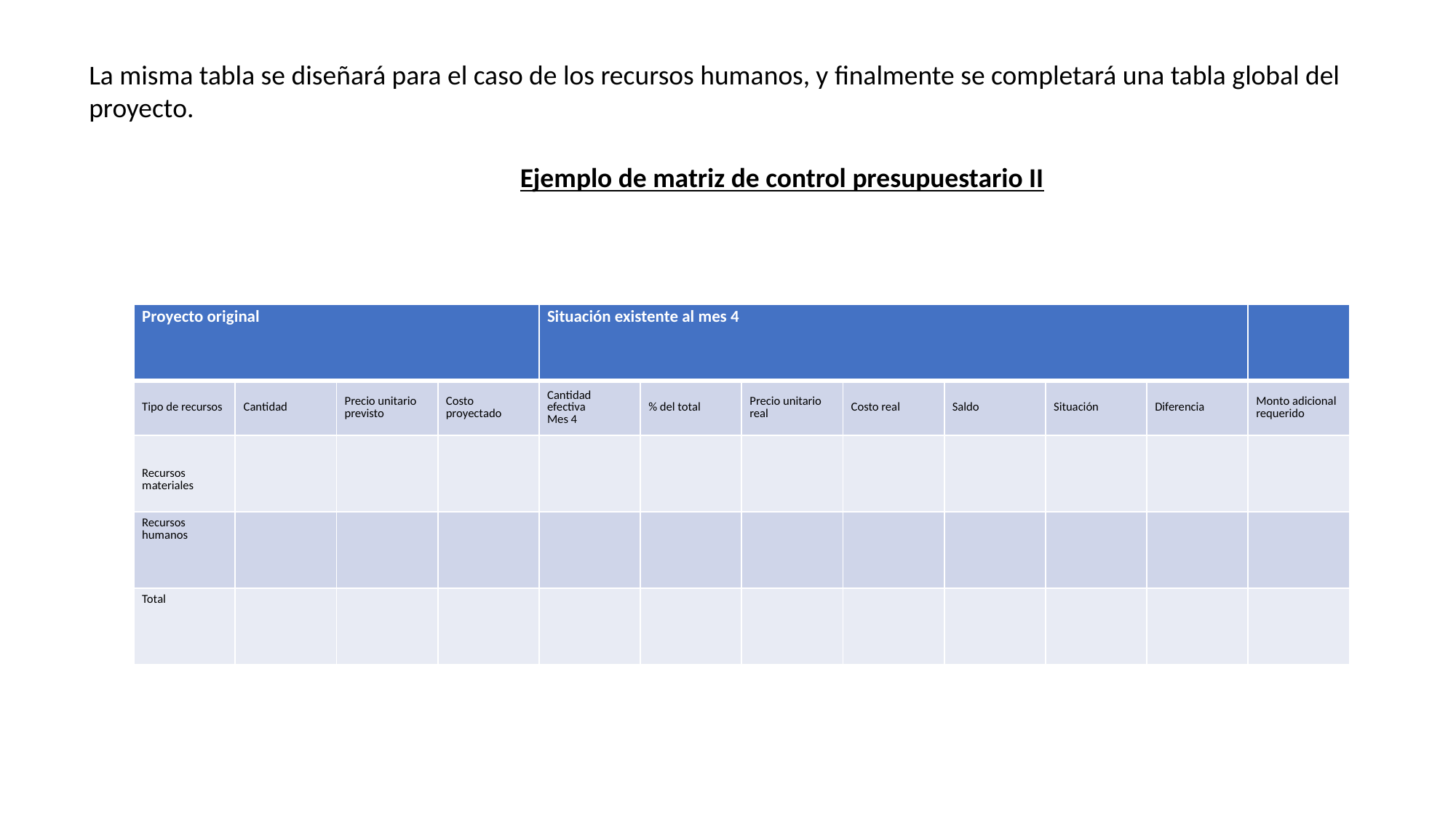

La misma tabla se diseñará para el caso de los recursos humanos, y finalmente se completará una tabla global del proyecto.

Ejemplo de matriz de control presupuestario II
| Proyecto original |  |  |  | Situación existente al mes 4 |  |  |  |  |  |  |  |
| --- | --- | --- | --- | --- | --- | --- | --- | --- | --- | --- | --- |
| Tipo de recursos | Cantidad | Precio unitario previsto | Costo proyectado | Cantidad efectiva Mes 4 | % del total | Precio unitario real | Costo real | Saldo | Situación | Diferencia | Monto adicional requerido |
| Recursos materiales |  |  |  |  |  |  |  |  |  |  |  |
| Recursos humanos |  |  |  |  |  |  |  |  |  |  |  |
| Total |  |  |  |  |  |  |  |  |  |  |  |